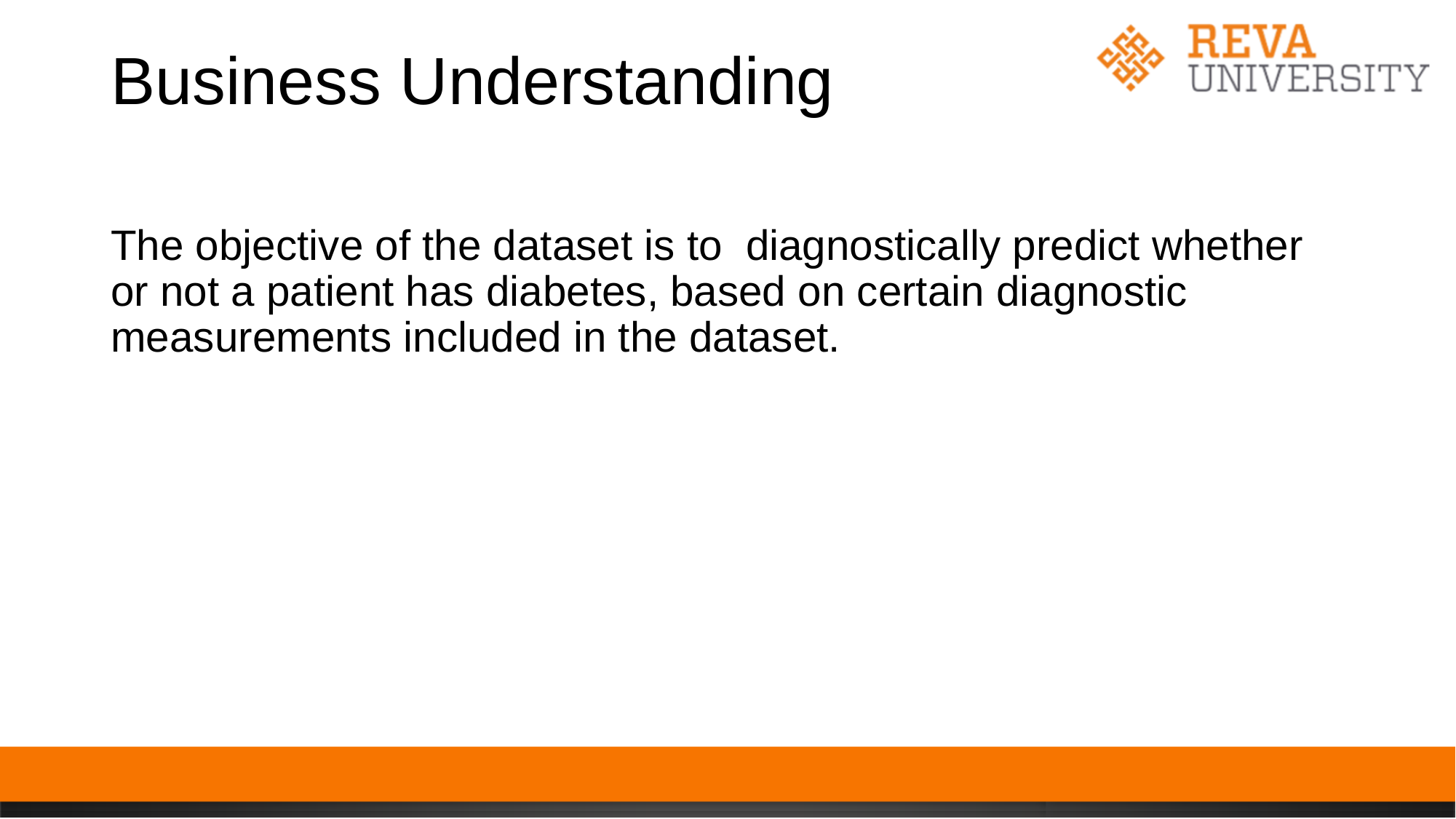

# Business Understanding
The objective of the dataset is to  diagnostically predict whether or not a patient has diabetes, based on certain diagnostic measurements included in the dataset.